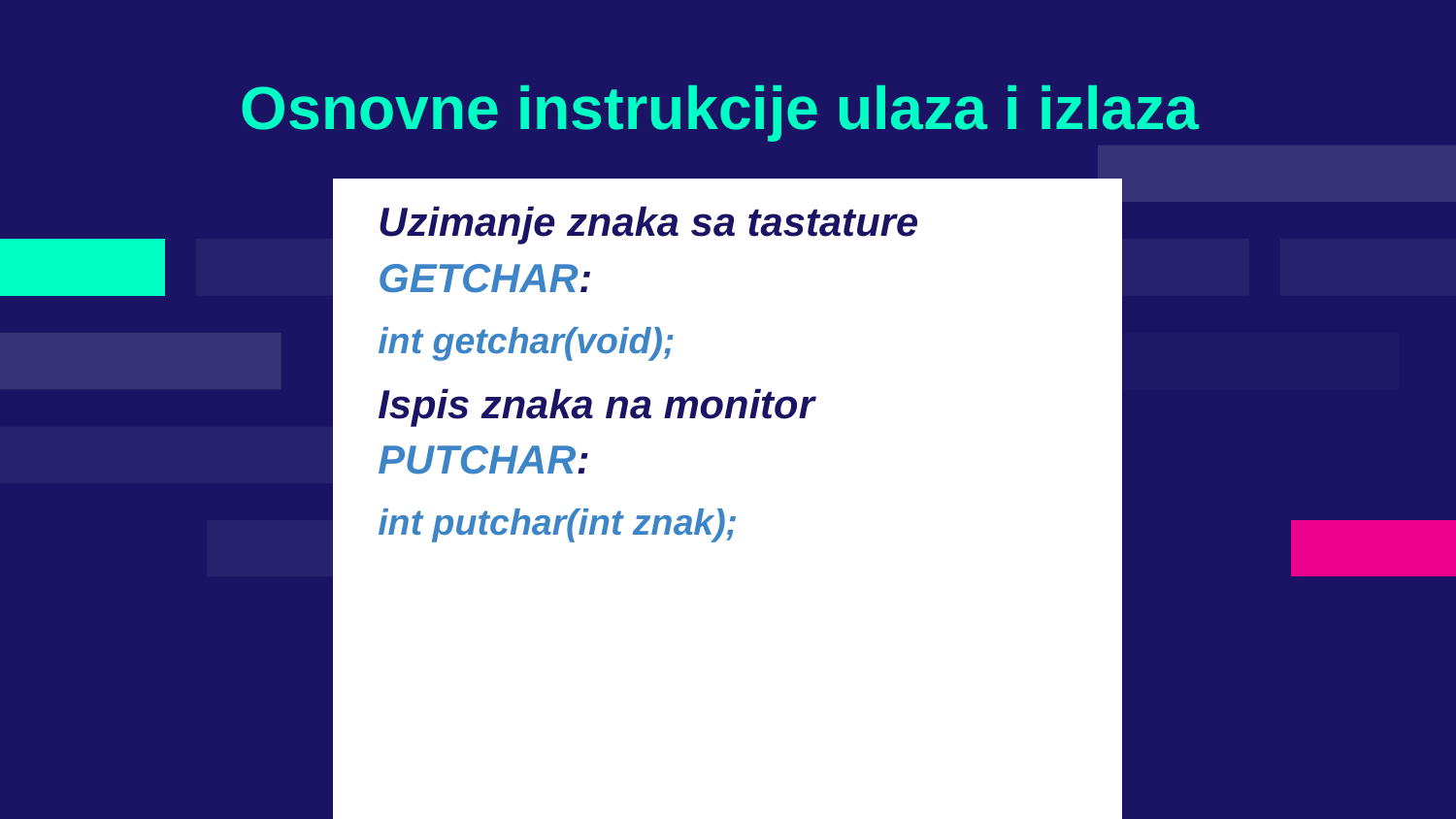

# Osnovne instrukcije ulaza i izlaza
Uzimanje znaka sa tastature GETCHAR:
int getchar(void);
Ispis znaka na monitor
PUTCHAR:
int putchar(int znak);